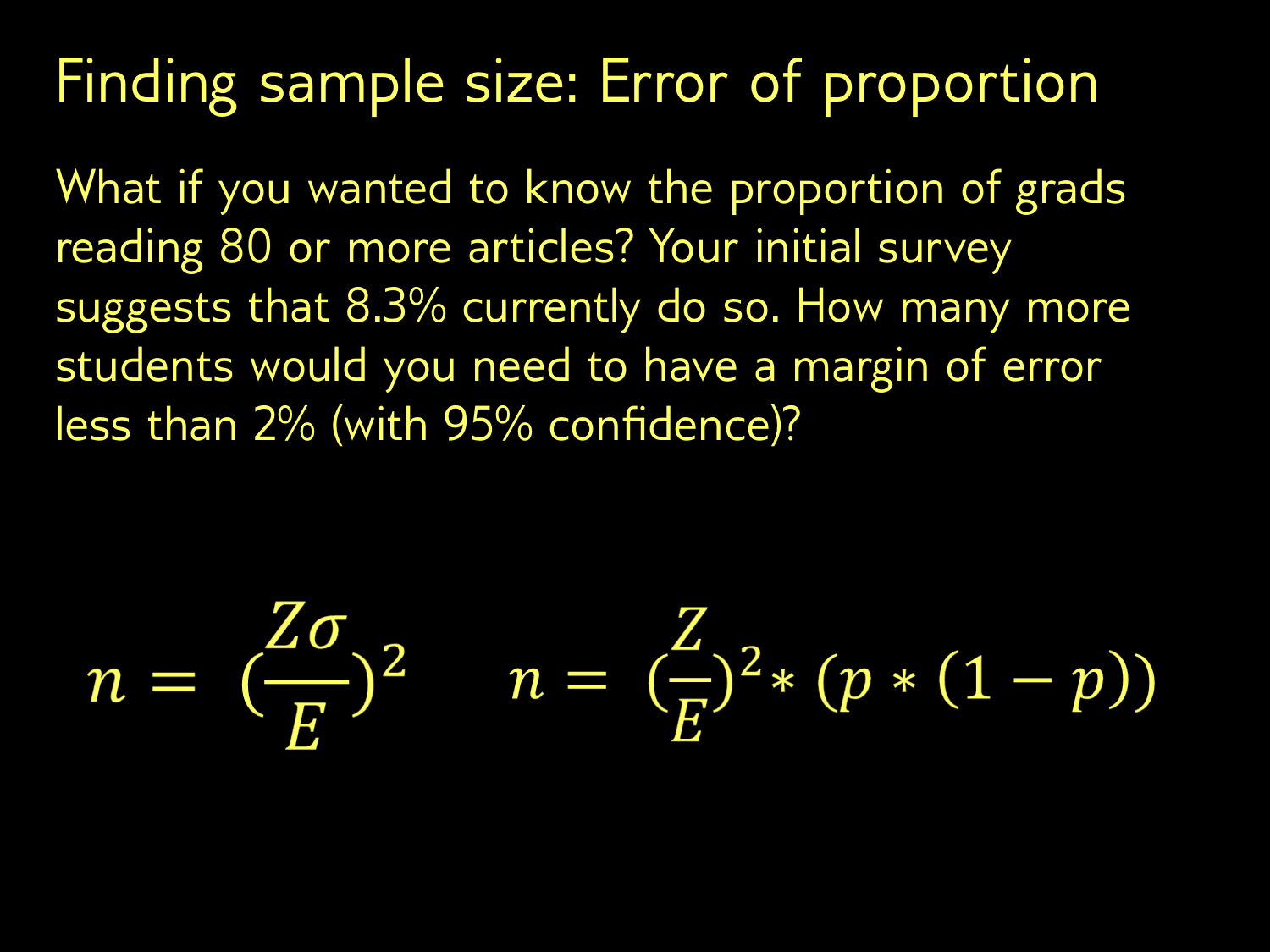

Finding sample size: Error of proportion
What if you wanted to know the proportion of grads reading 80 or more articles? Your initial survey suggests that 8.3% currently do so. How many more students would you need to have a margin of error less than 2% (with 95% confidence)?